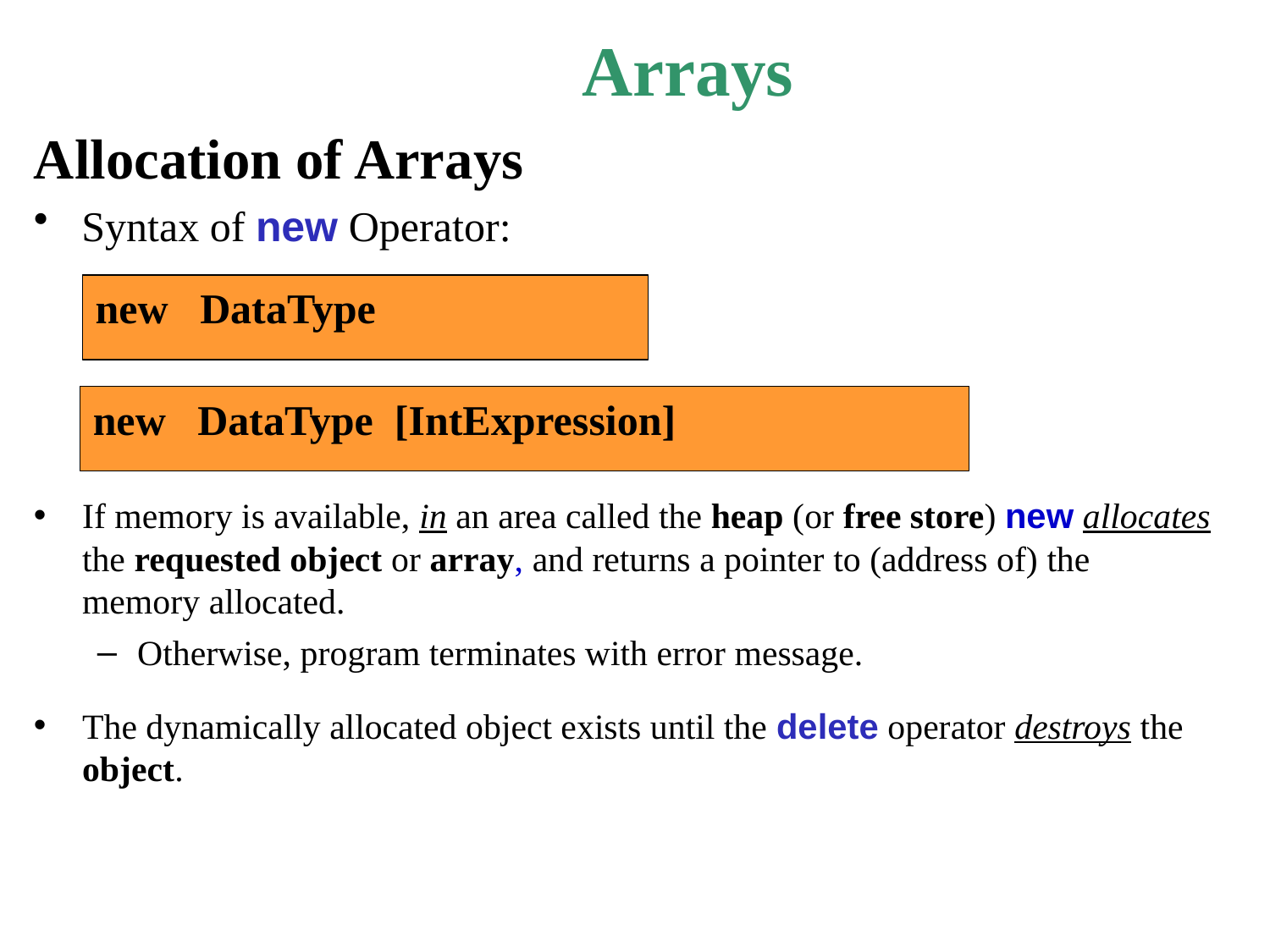

# Arrays
Allocation of Arrays
Syntax of new Operator:

If memory is available, in an area called the heap (or free store) new allocates the requested object or array, and returns a pointer to (address of) the memory allocated.

Otherwise, program terminates with error message.

The dynamically allocated object exists until the delete operator destroys the object.
new   DataType
new   DataType  [IntExpression]